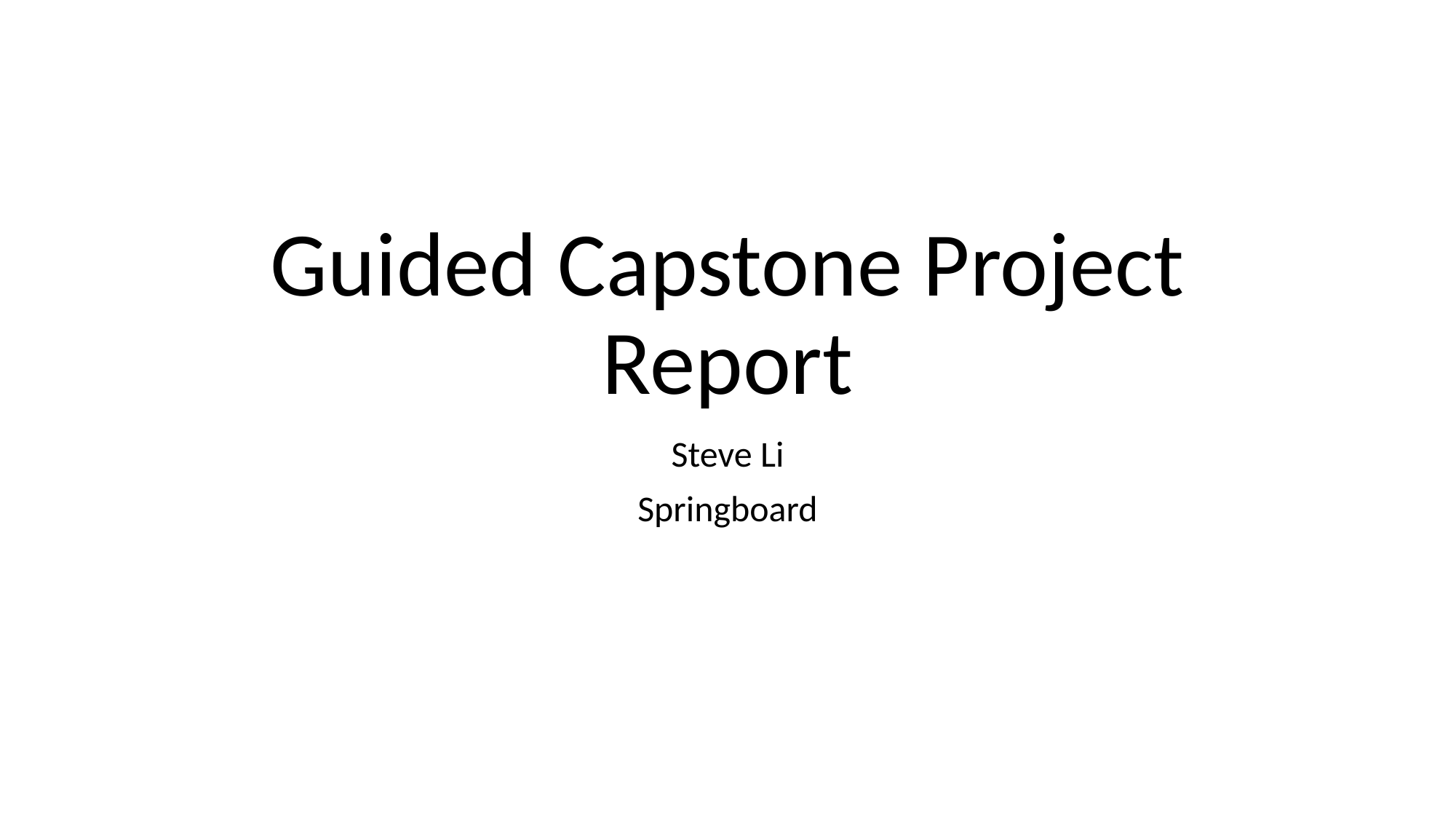

# Guided Capstone Project Report
Steve Li
Springboard